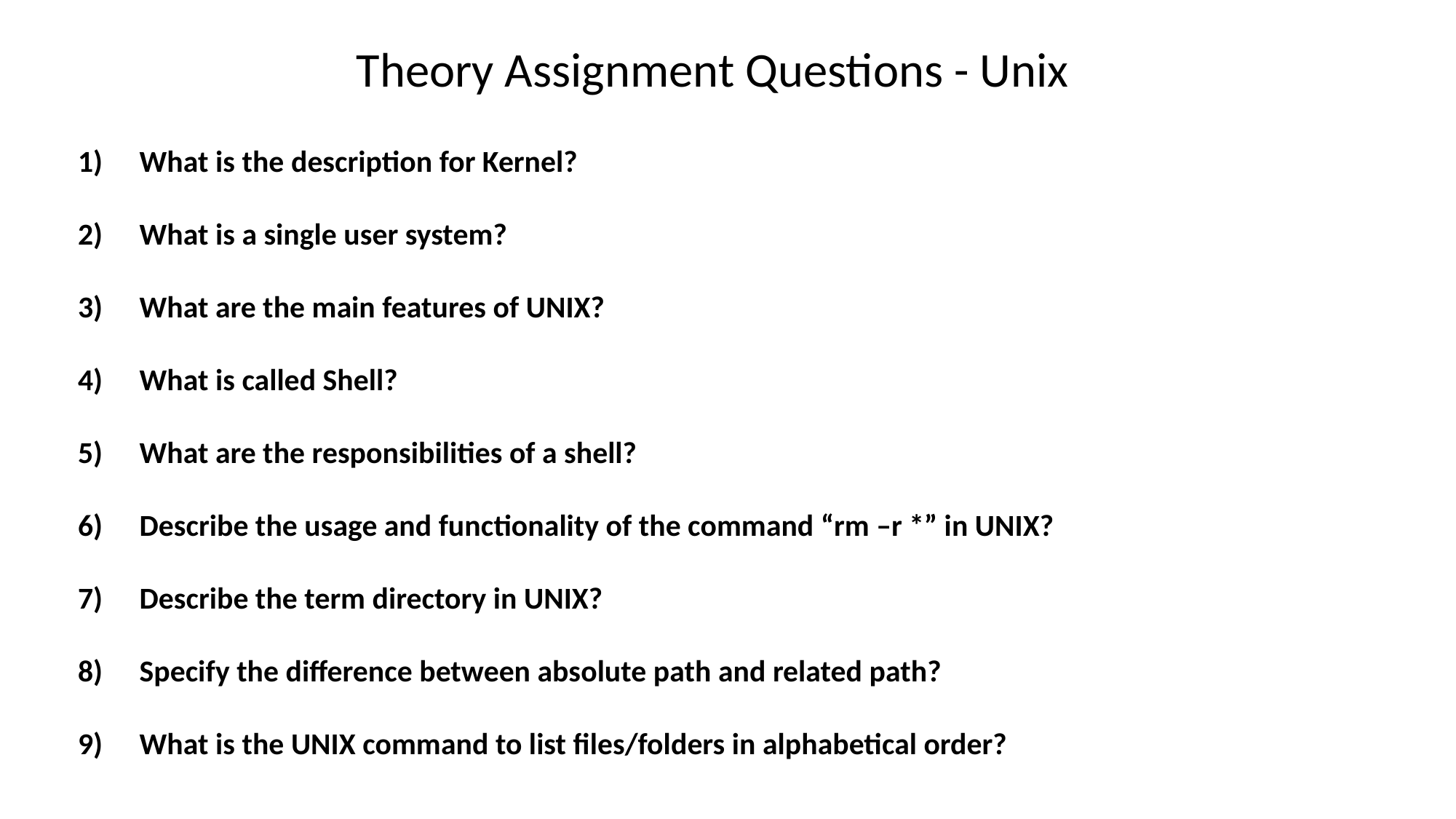

# Theory Assignment Questions - Unix
What is the description for Kernel?
What is a single user system?
What are the main features of UNIX?
What is called Shell?
What are the responsibilities of a shell?
Describe the usage and functionality of the command “rm –r *” in UNIX?
Describe the term directory in UNIX?
Specify the difference between absolute path and related path?
What is the UNIX command to list files/folders in alphabetical order?